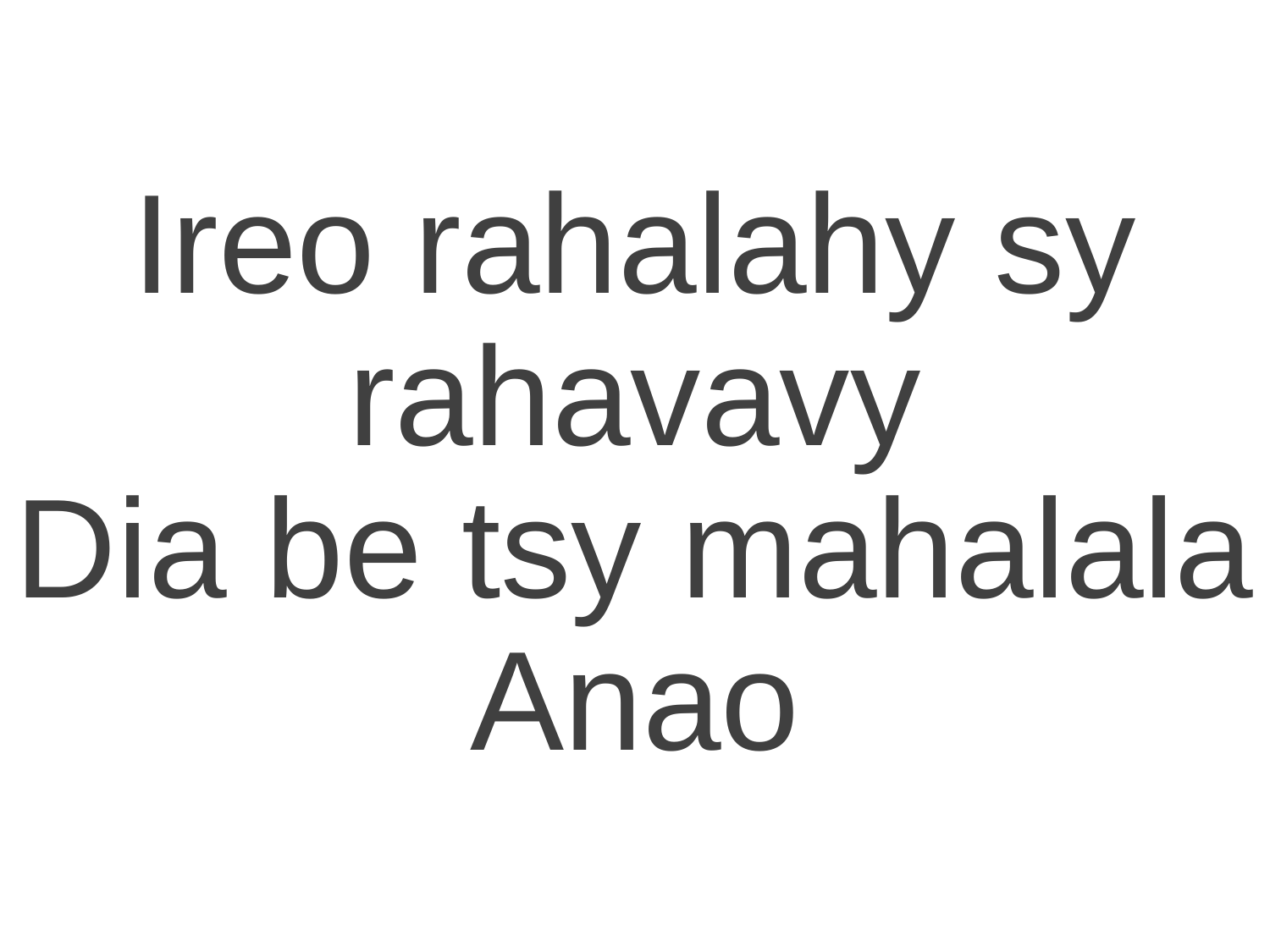

Ireo rahalahy sy rahavavy
Dia be tsy mahalala Anao